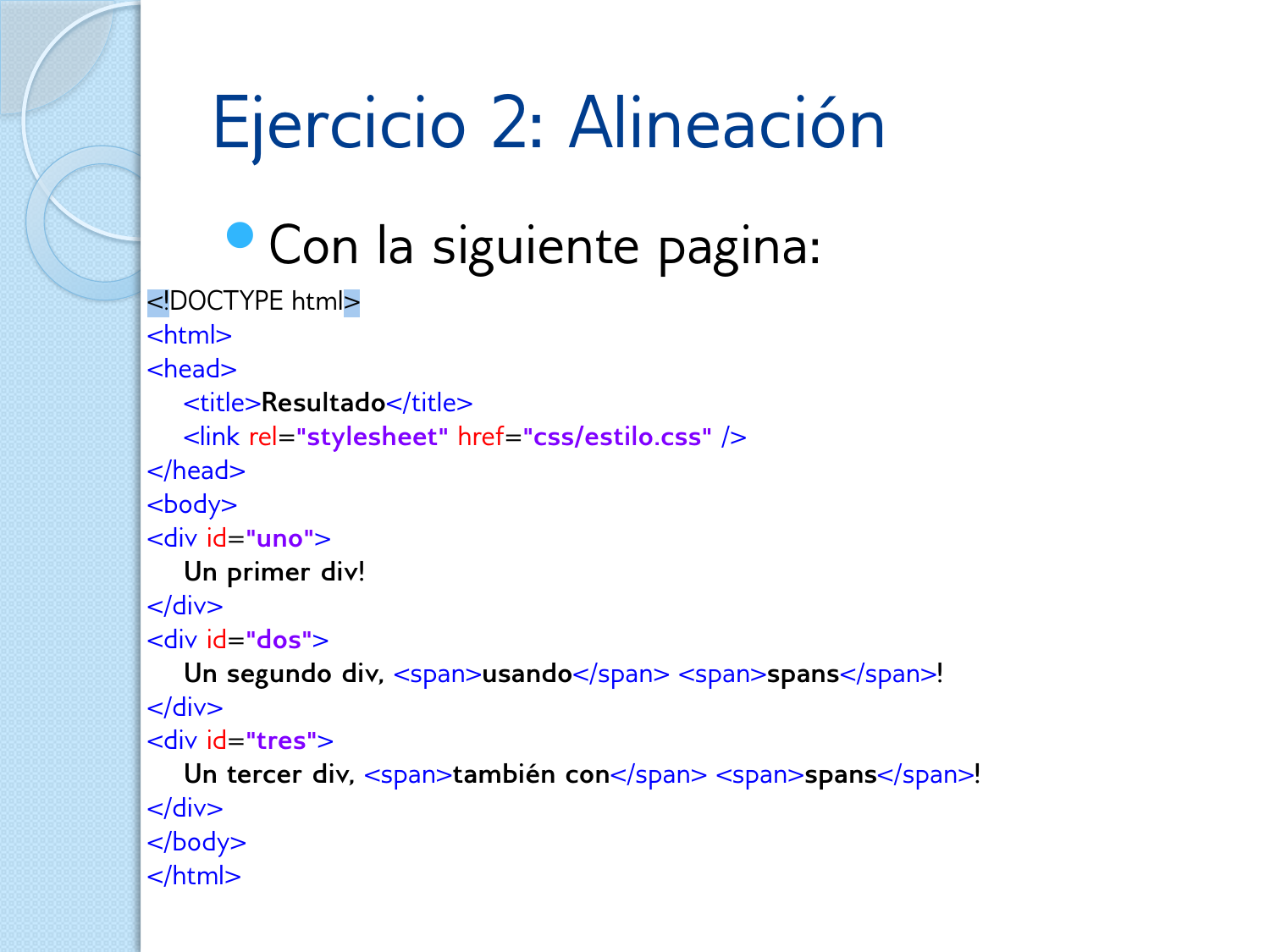

# Ejercicio 2: Alineación
Con la siguiente pagina:
<!DOCTYPE html>
<html>
<head>
    <title>Resultado</title>
    <link rel="stylesheet" href="css/estilo.css" />
</head>
<body>
<div id="uno">
    Un primer div!
</div>
<div id="dos">
    Un segundo div, <span>usando</span> <span>spans</span>!
</div>
<div id="tres">
    Un tercer div, <span>también con</span> <span>spans</span>!
</div>
</body>
</html>